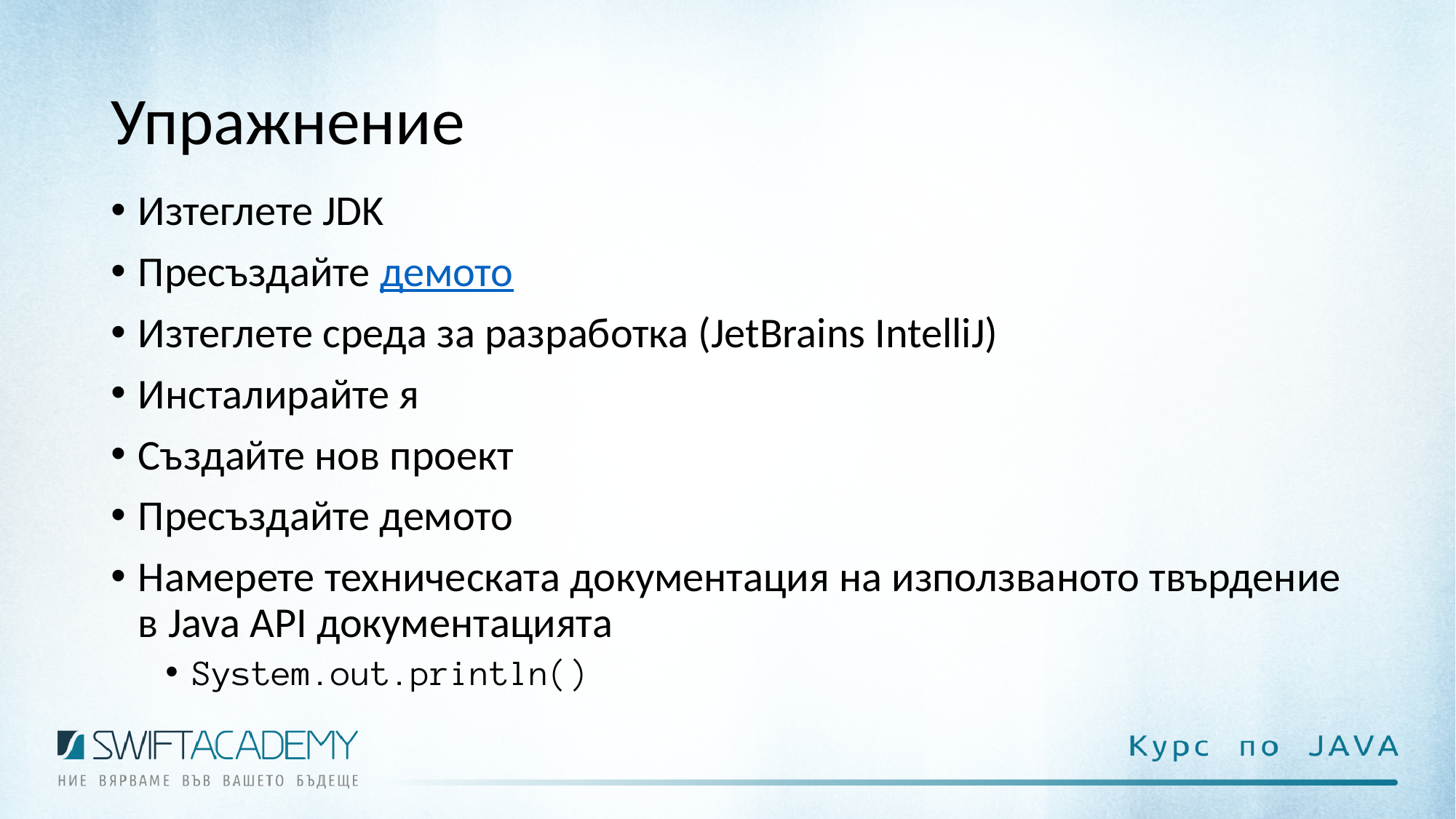

# Упражнение
Изтеглете JDK
Пресъздайте демото
Изтеглете среда за разработка (JetBrains IntelliJ)
Инсталирайте я
Създайте нов проект
Пресъздайте демото
Намерете техническата документация на използваното твърдение в Java API документацията
System.out.println()